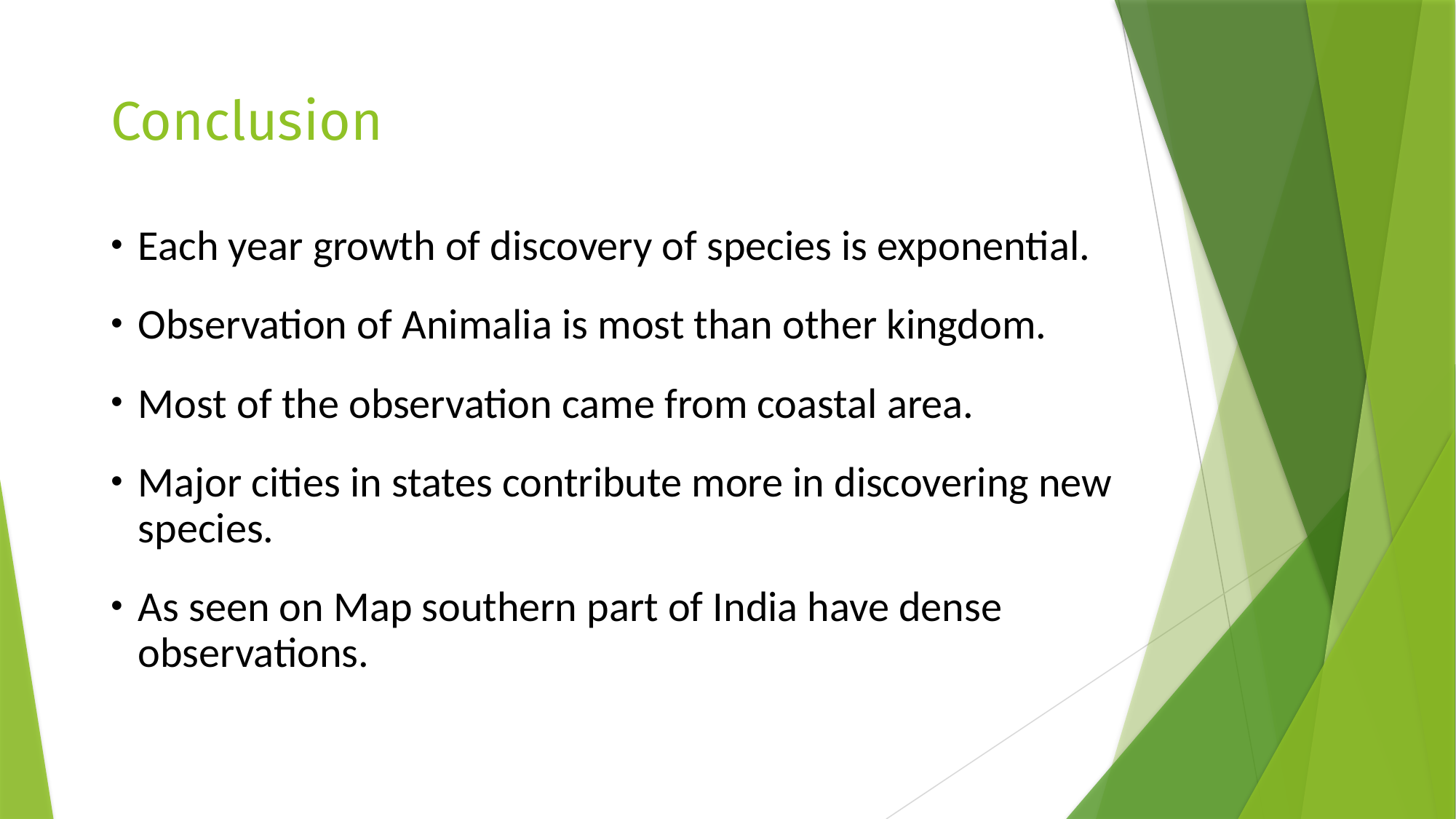

Conclusion
# Each year growth of discovery of species is exponential.
Observation of Animalia is most than other kingdom.
Most of the observation came from coastal area.
Major cities in states contribute more in discovering new species.
As seen on Map southern part of India have dense observations.